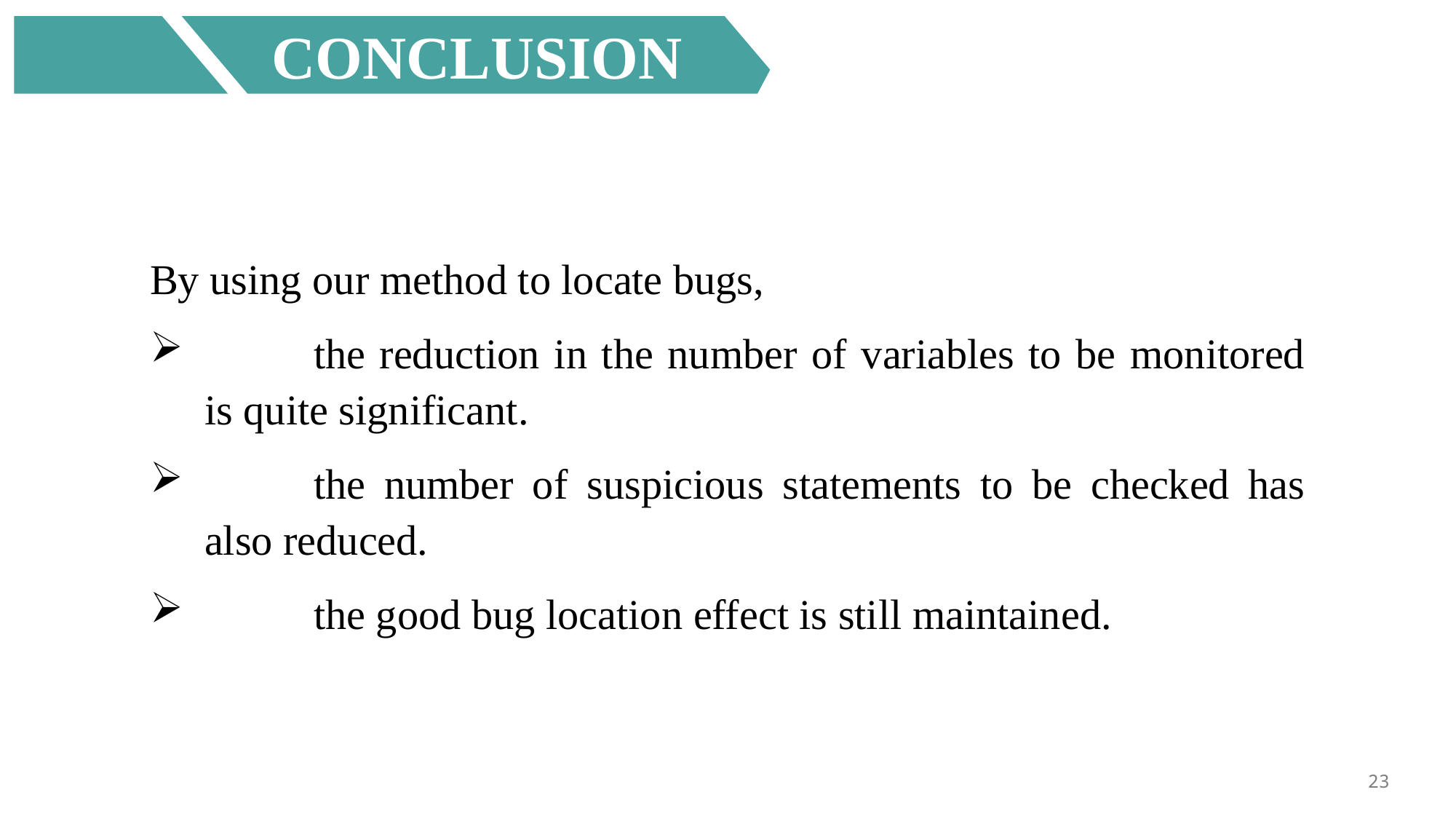

CONCLUSION

By using our method to locate bugs,
	the reduction in the number of variables to be monitored is quite significant.
	the number of suspicious statements to be checked has also reduced.
	the good bug location effect is still maintained.
23